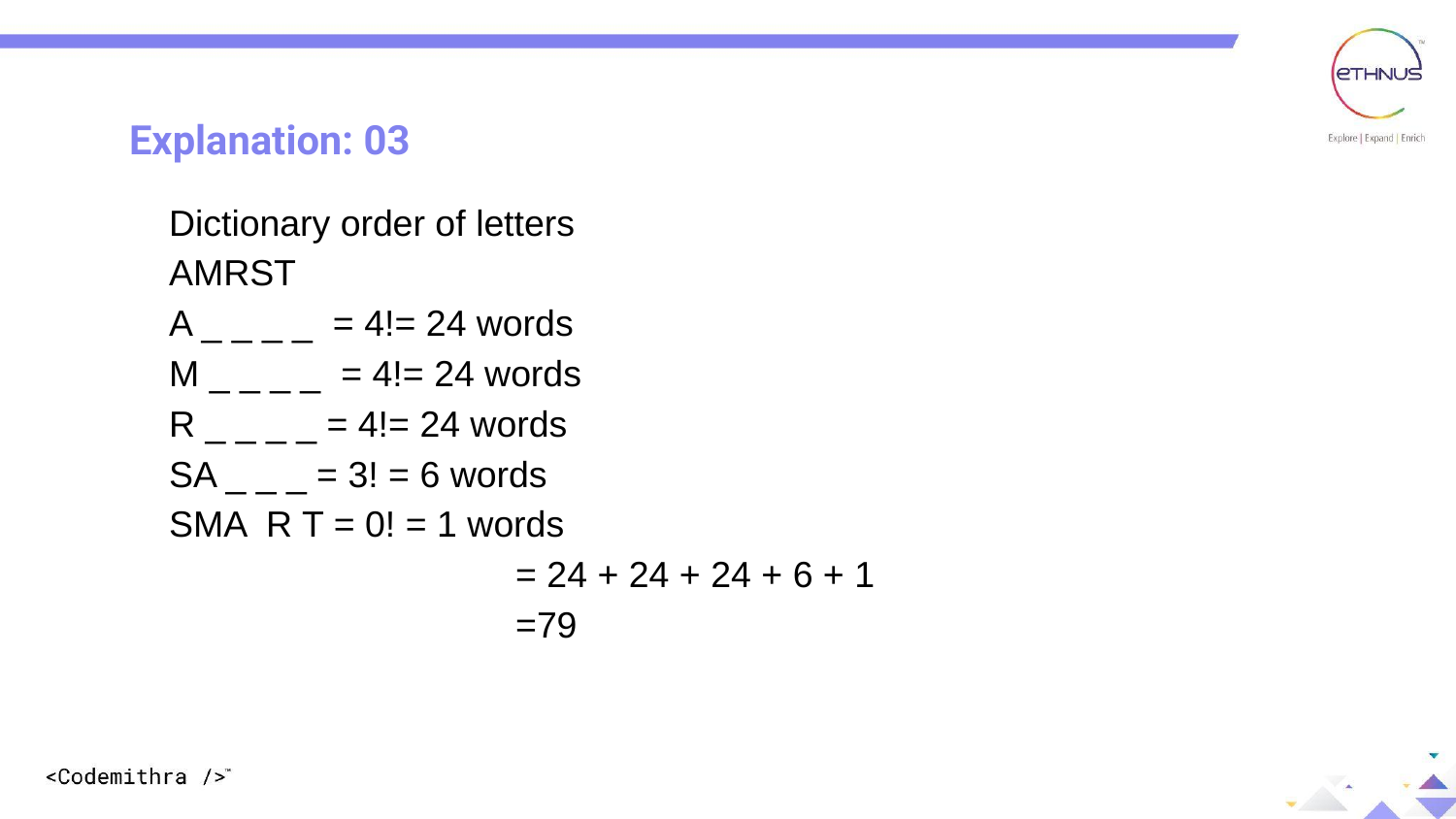

Explanation: 03

Dictionary order of letters
AMRST
A _ _ _ _  = 4!= 24 words
M _ _ _ _  = 4!= 24 words
R _ _ _ _ = 4!= 24 words
SA _ _ _ = 3! = 6 words
SMA  R T = 0! = 1 words
                                  = 24 + 24 + 24 + 6 + 1
                                  =79